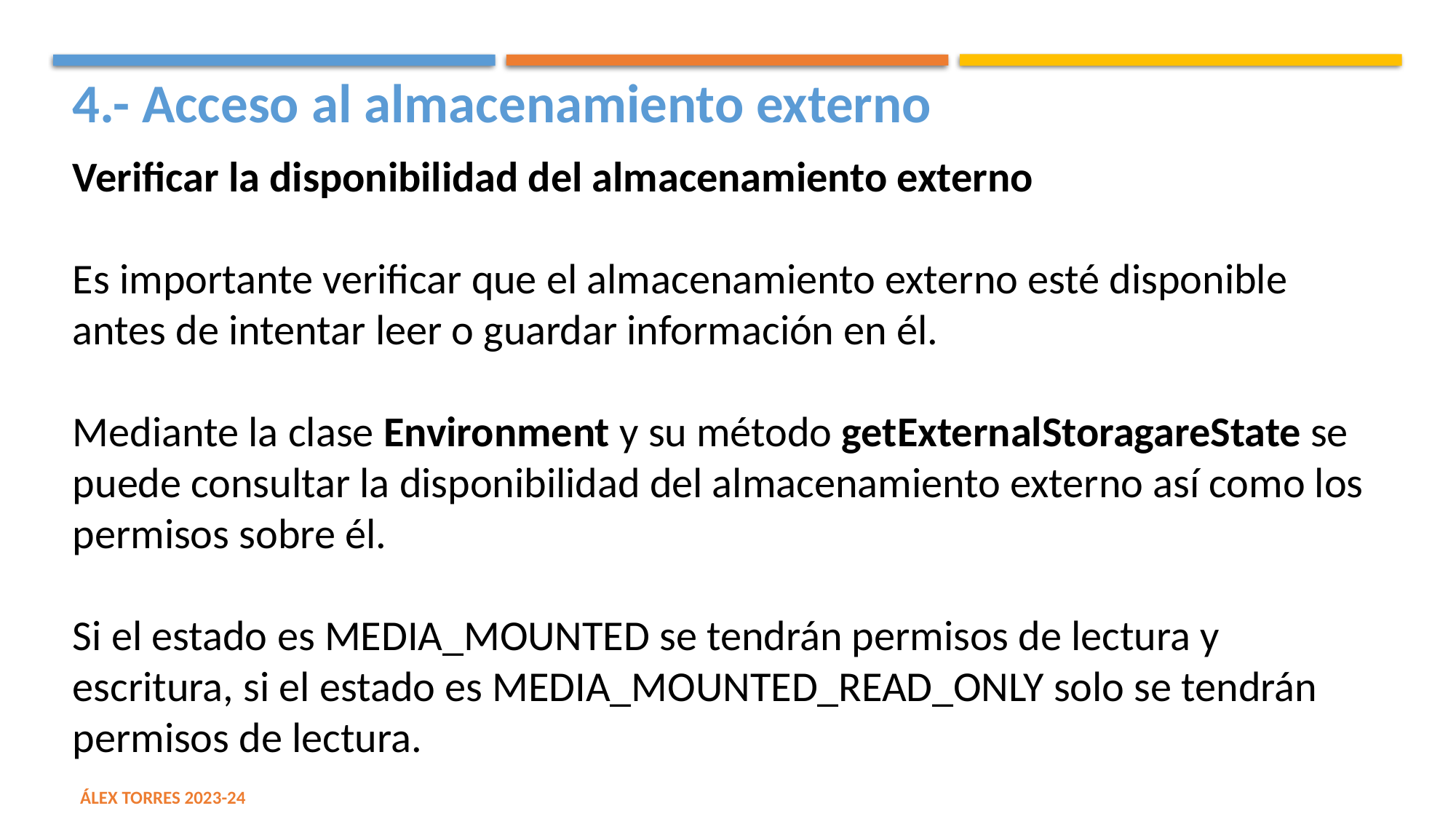

4.- Acceso al almacenamiento externo
Verificar la disponibilidad del almacenamiento externo

Es importante verificar que el almacenamiento externo esté disponible antes de intentar leer o guardar información en él.

Mediante la clase Environment y su método getExternalStoragareState se puede consultar la disponibilidad del almacenamiento externo así como los permisos sobre él.

Si el estado es MEDIA_MOUNTED se tendrán permisos de lectura y escritura, si el estado es MEDIA_MOUNTED_READ_ONLY solo se tendrán permisos de lectura.